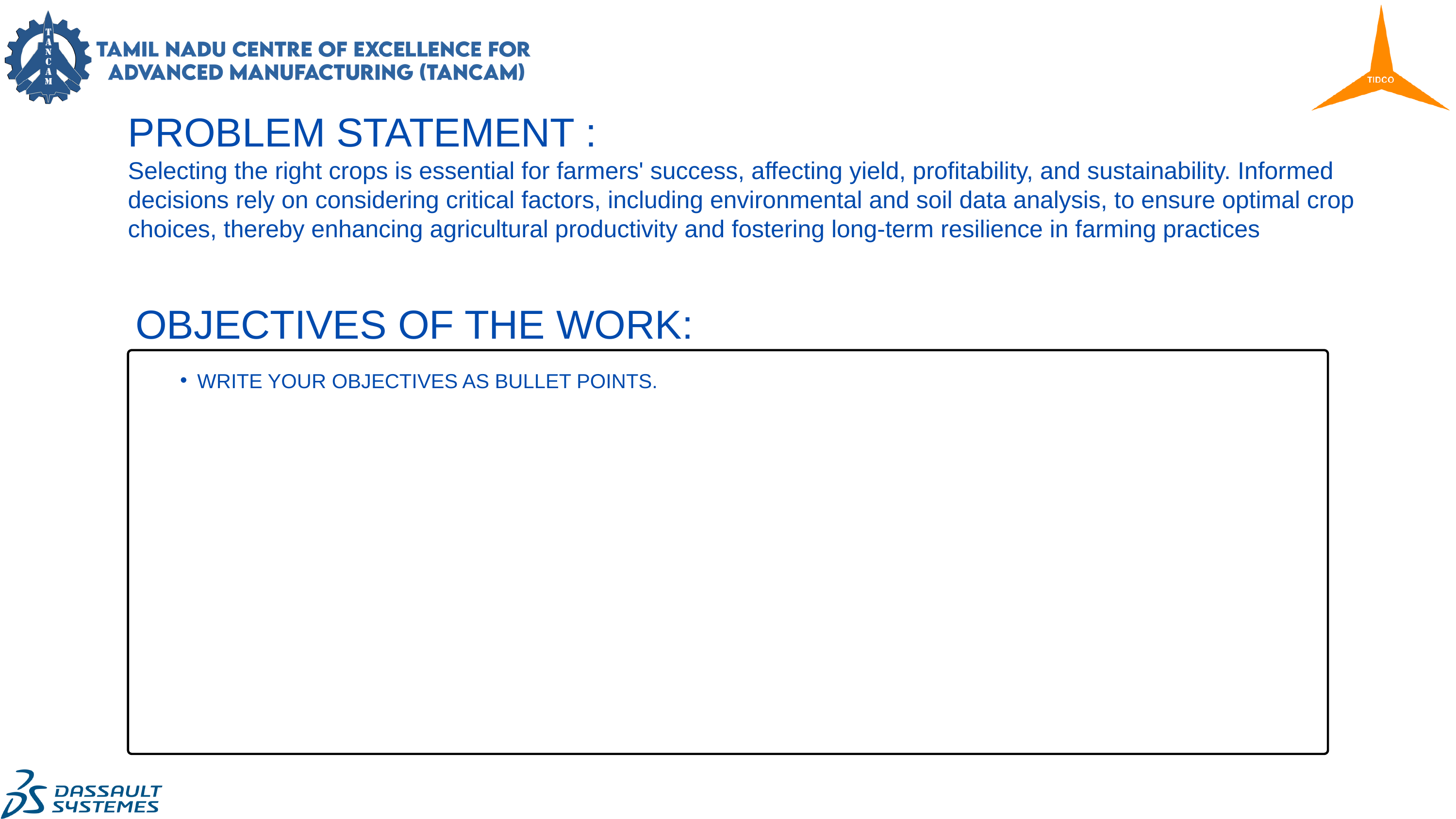

PROBLEM STATEMENT :
Selecting the right crops is essential for farmers' success, affecting yield, profitability, and sustainability. Informed decisions rely on considering critical factors, including environmental and soil data analysis, to ensure optimal crop choices, thereby enhancing agricultural productivity and fostering long-term resilience in farming practices
OBJECTIVES OF THE WORK:

WRITE YOUR OBJECTIVES AS BULLET POINTS.